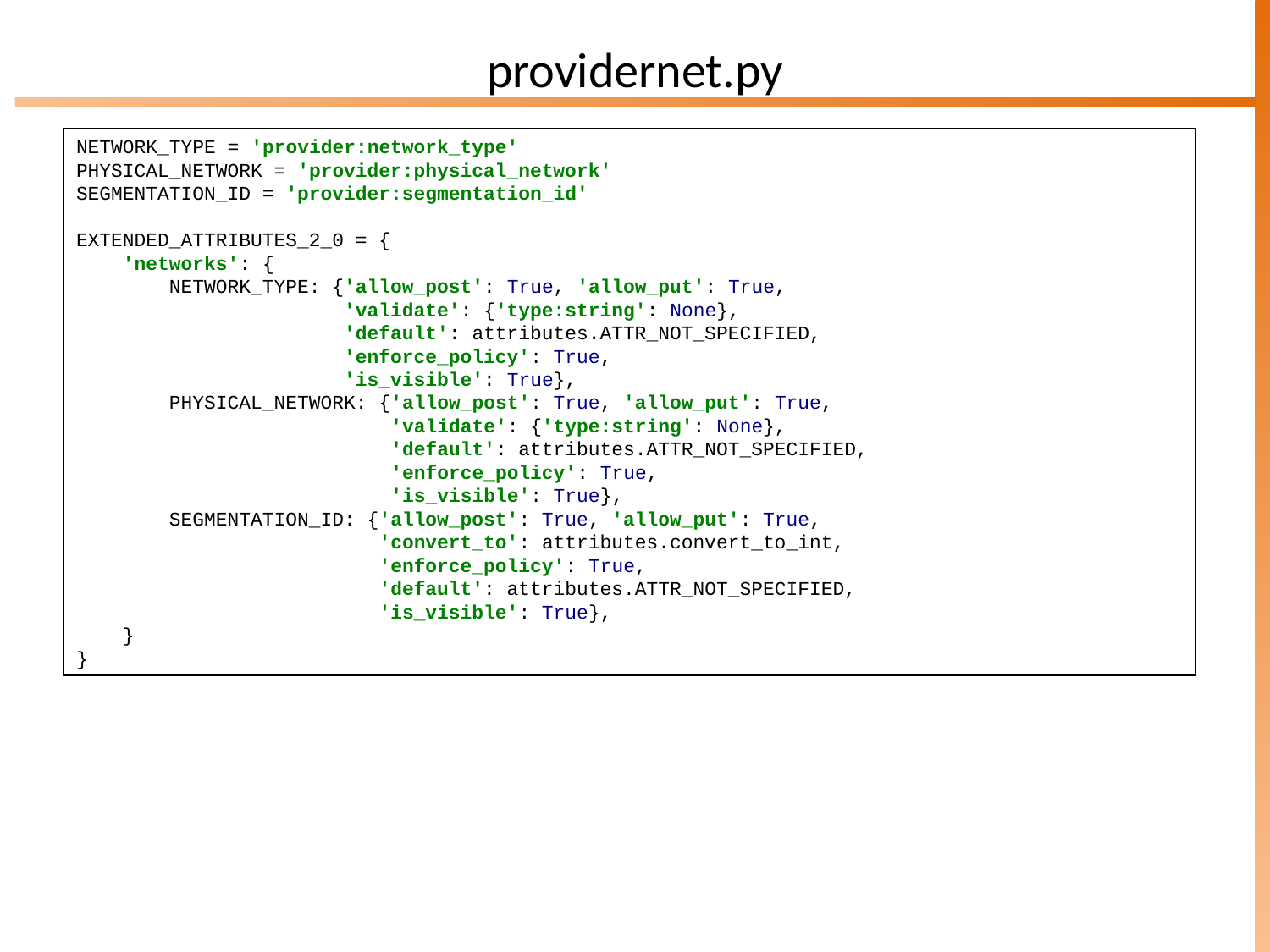

providernet.py
NETWORK_TYPE = 'provider:network_type'
PHYSICAL_NETWORK = 'provider:physical_network'
SEGMENTATION_ID = 'provider:segmentation_id'
EXTENDED_ATTRIBUTES_2_0 = {
    'networks': {
        NETWORK_TYPE: {'allow_post': True, 'allow_put': True,
                       'validate': {'type:string': None},
                       'default': attributes.ATTR_NOT_SPECIFIED,
                       'enforce_policy': True,
                       'is_visible': True},
        PHYSICAL_NETWORK: {'allow_post': True, 'allow_put': True,
                           'validate': {'type:string': None},
                           'default': attributes.ATTR_NOT_SPECIFIED,
                           'enforce_policy': True,
                           'is_visible': True},
        SEGMENTATION_ID: {'allow_post': True, 'allow_put': True,
                          'convert_to': attributes.convert_to_int,
                          'enforce_policy': True,
                          'default': attributes.ATTR_NOT_SPECIFIED,
                          'is_visible': True},
    }
}